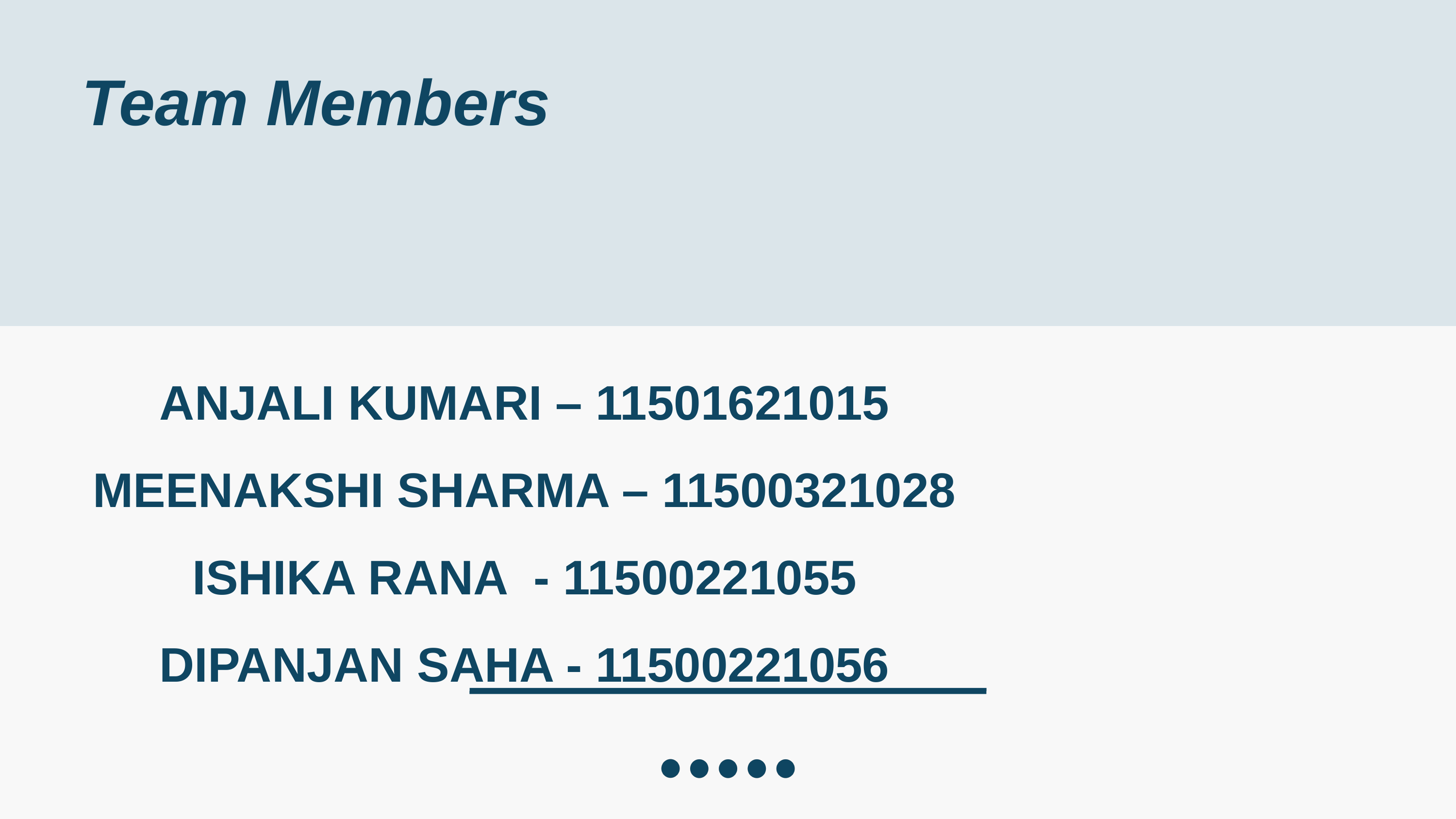

Team Members
ANJALI KUMARI – 11501621015
MEENAKSHI SHARMA – 11500321028
ISHIKA RANA  - 11500221055
DIPANJAN SAHA - 11500221056